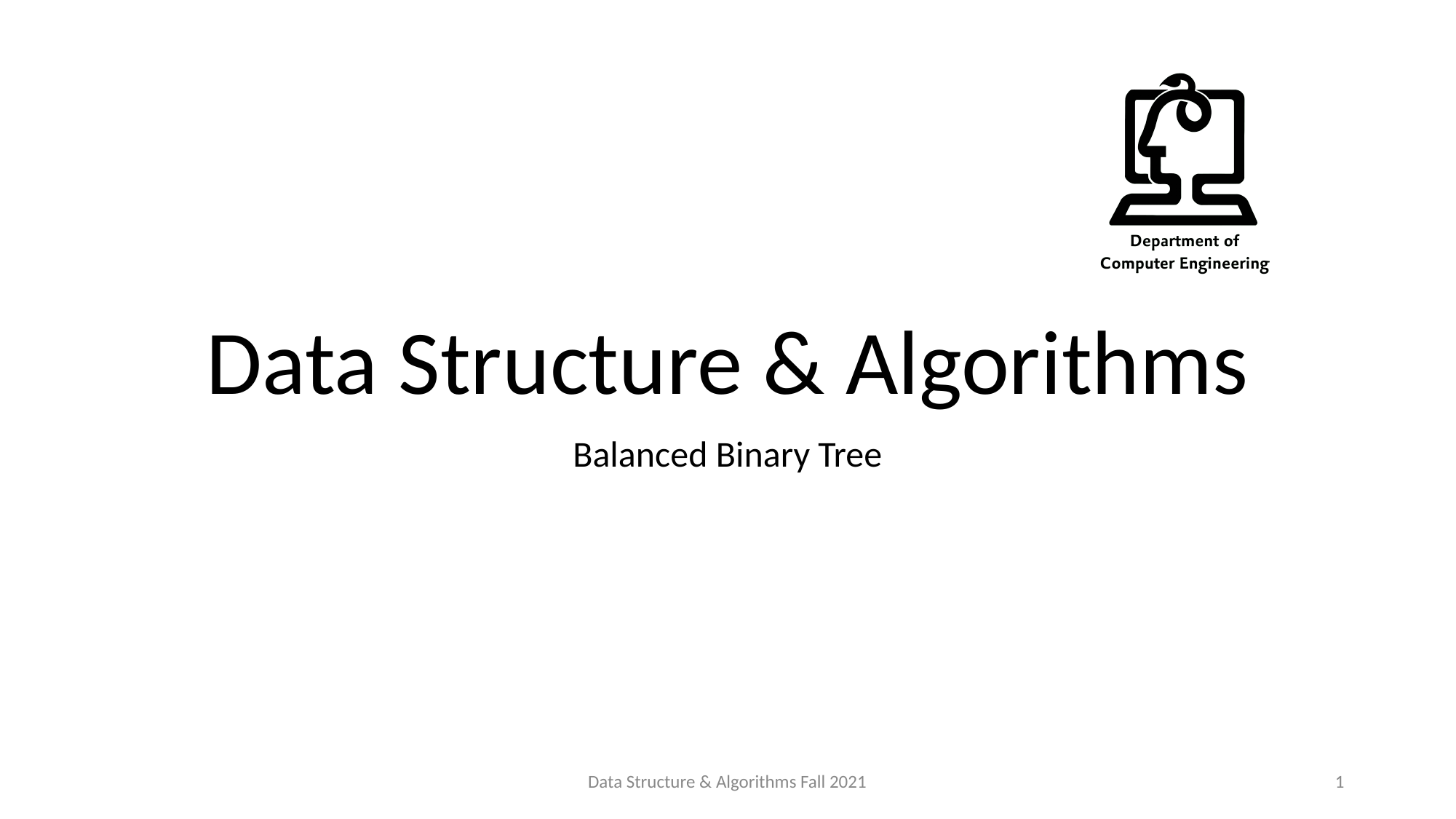

# Data Structure & Algorithms
Balanced Binary Tree

Data Structure & Algorithms Fall 2021
1